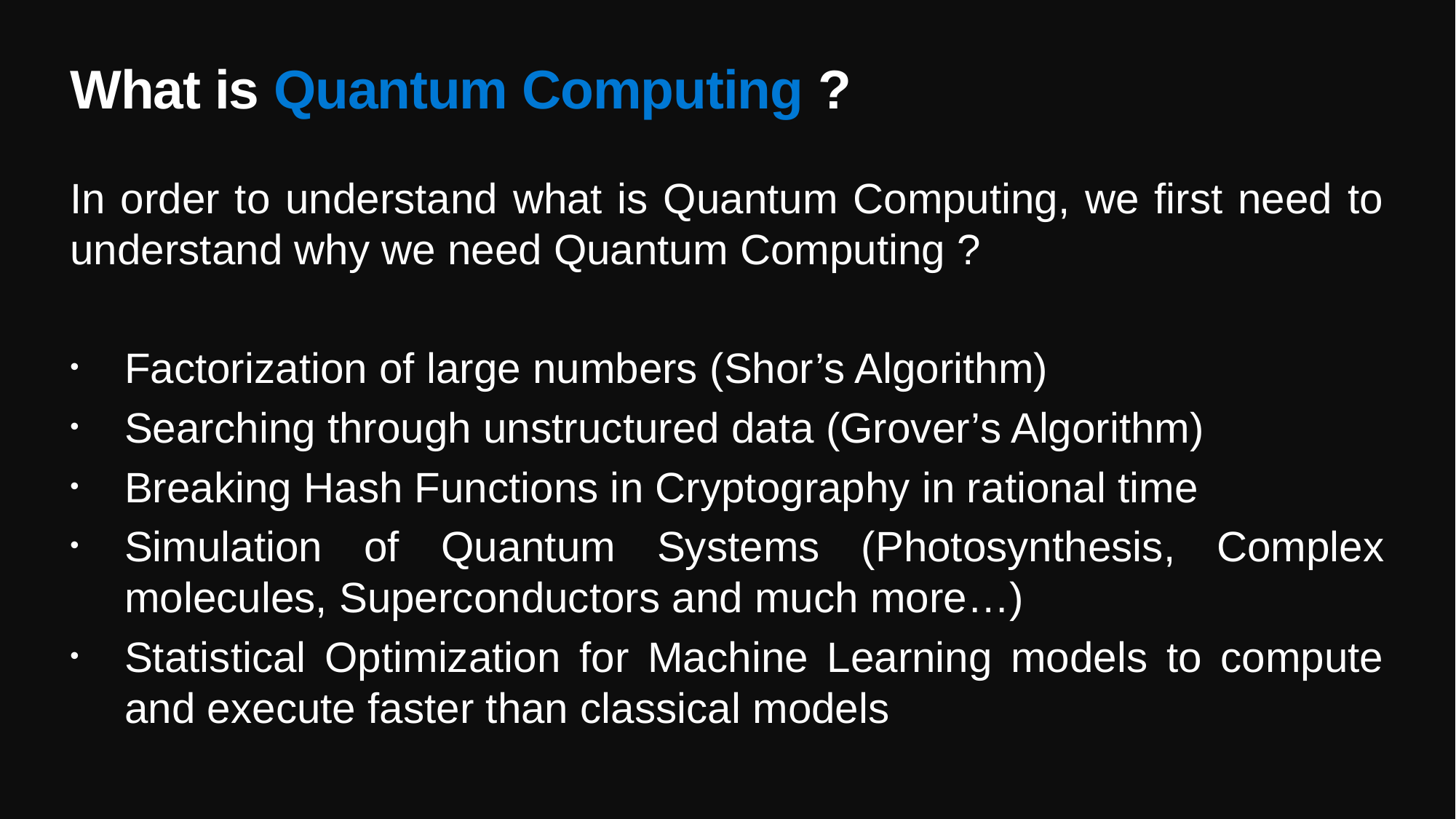

# What is Quantum Computing ?
In order to understand what is Quantum Computing, we first need to understand why we need Quantum Computing ?

Factorization of large numbers (Shor’s Algorithm)
Searching through unstructured data (Grover’s Algorithm)
Breaking Hash Functions in Cryptography in rational time
Simulation of Quantum Systems (Photosynthesis, Complex molecules, Superconductors and much more…)
Statistical Optimization for Machine Learning models to compute and execute faster than classical models